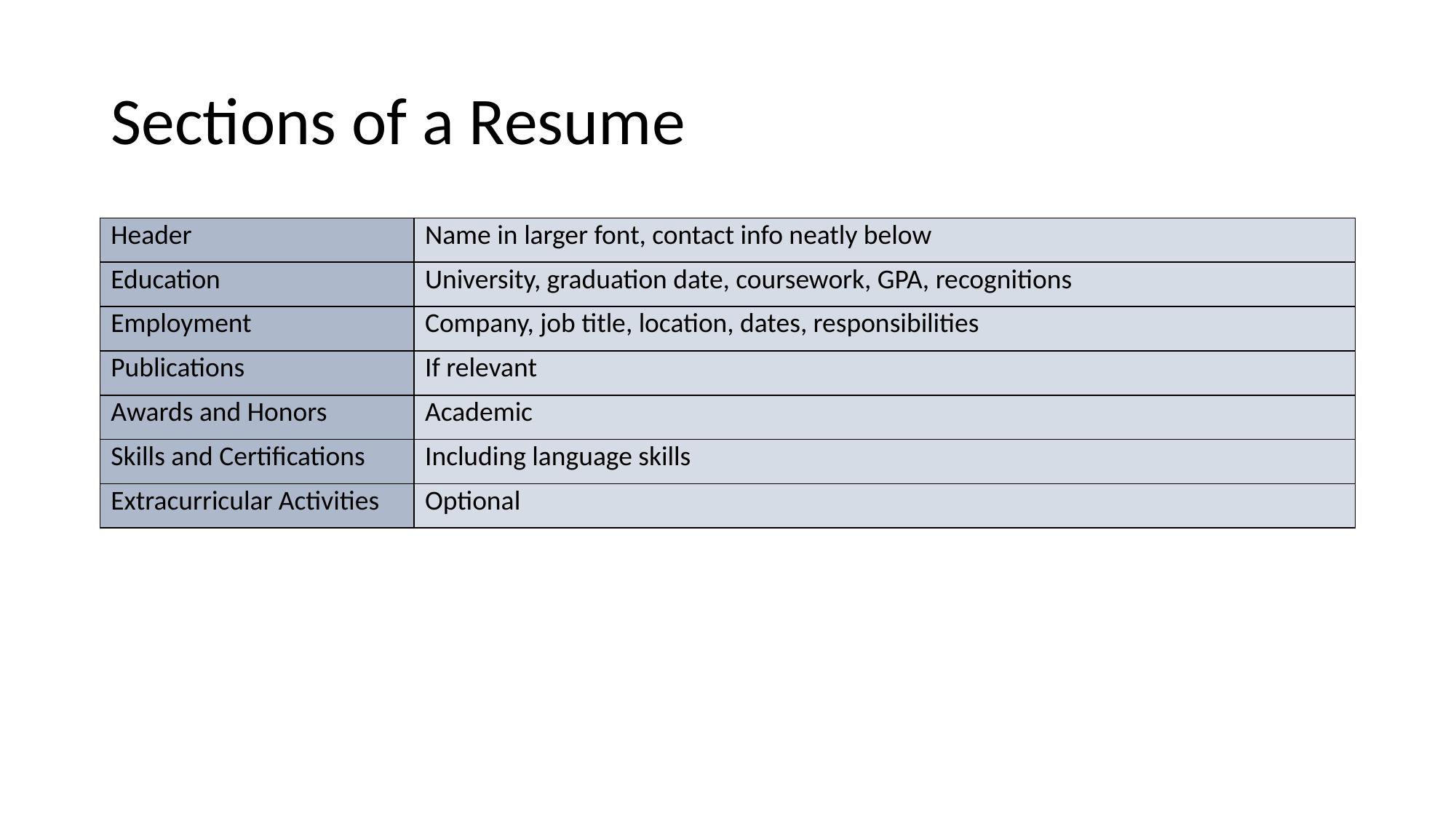

# Sections of a Resume
| Header | Name in larger font, contact info neatly below |
| --- | --- |
| Education | University, graduation date, coursework, GPA, recognitions |
| Employment | Company, job title, location, dates, responsibilities |
| Publications | If relevant |
| Awards and Honors | Academic |
| Skills and Certifications | Including language skills |
| Extracurricular Activities | Optional |